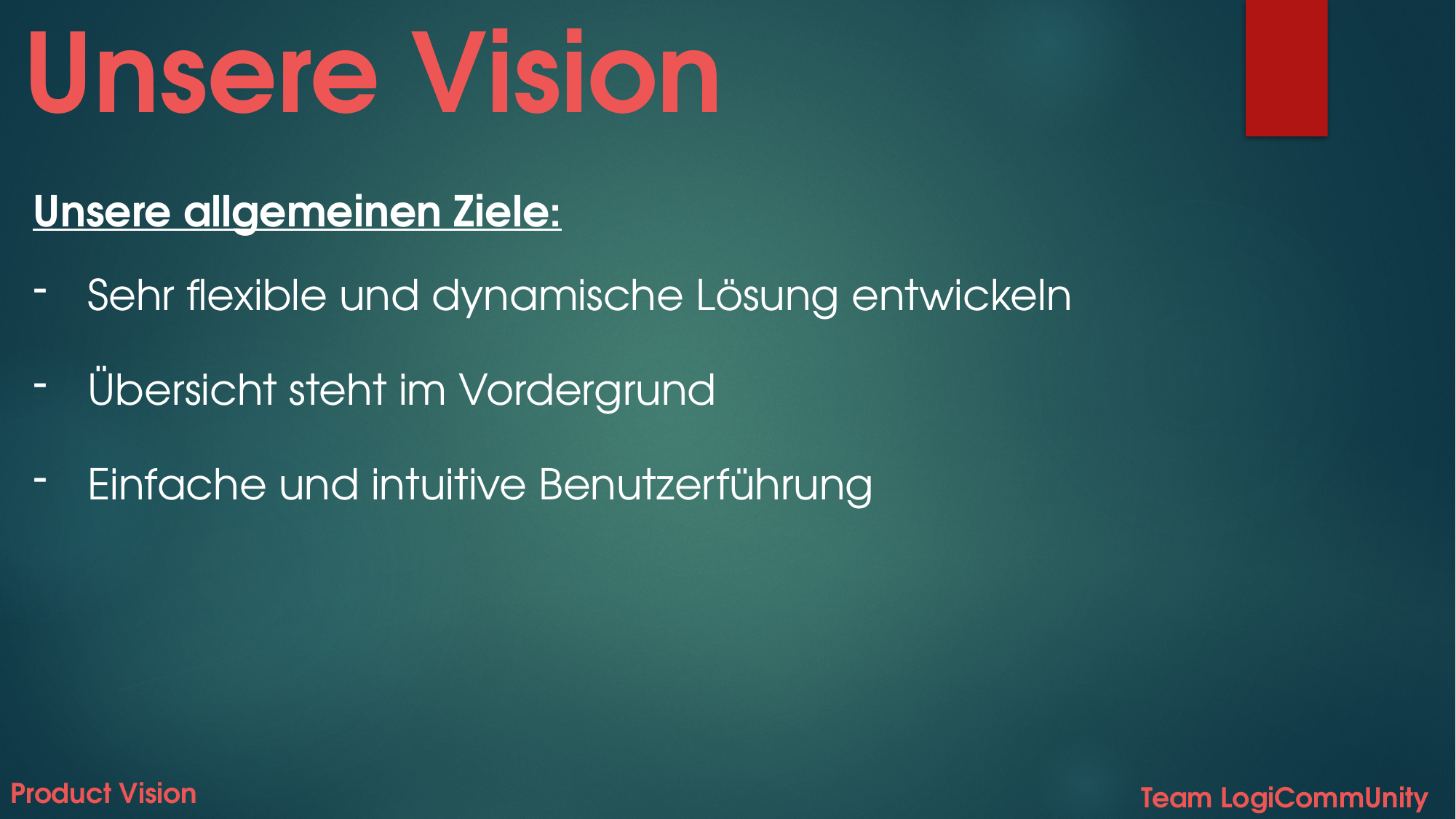

# Unsere Vision
Unsere allgemeinen Ziele:

Sehr flexible und dynamische Lösung entwickeln

Übersicht steht im Vordergrund

Einfache und intuitive Benutzerführung
Product Vision
Team LogiCommUnity